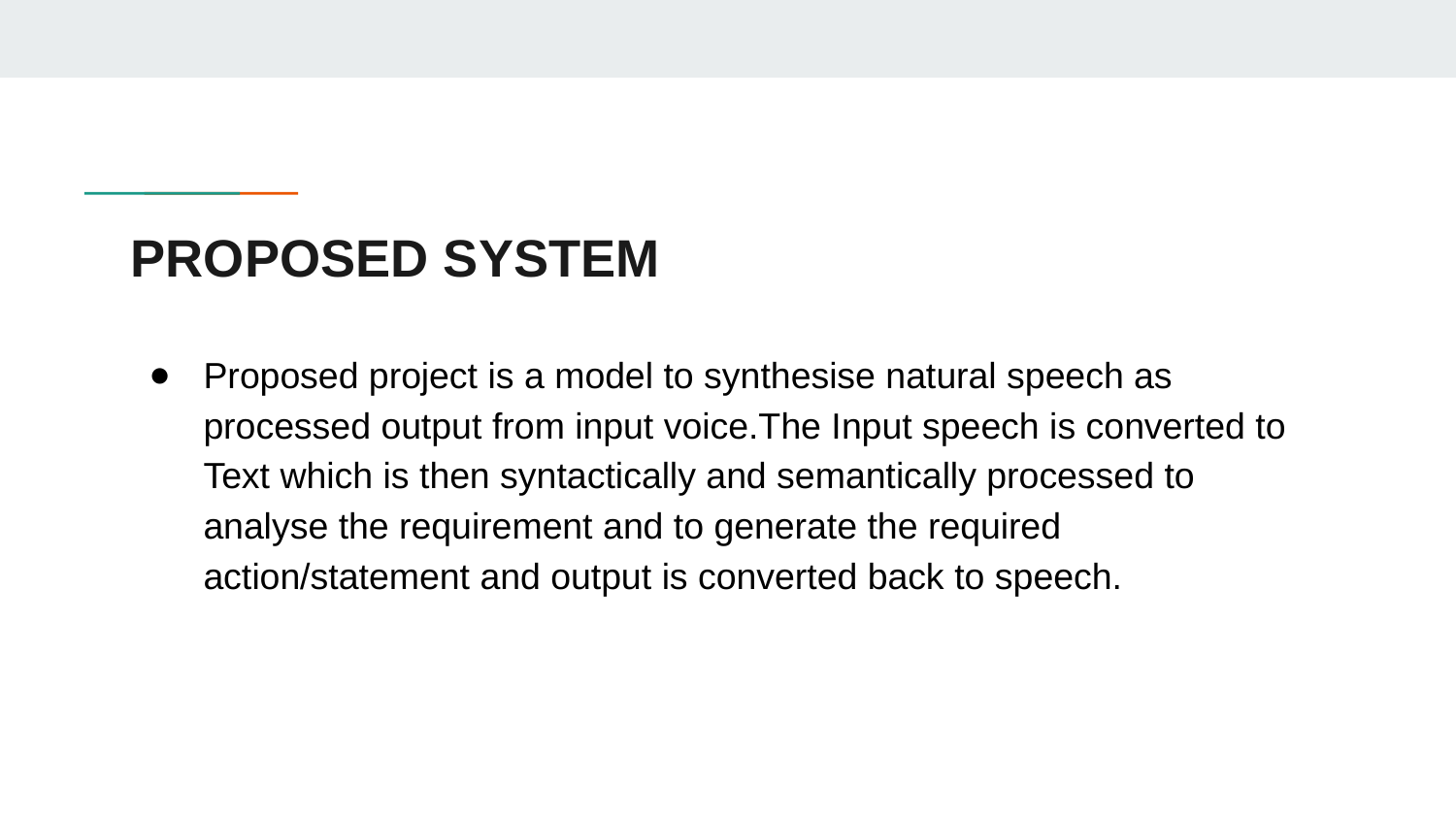

# PROPOSED SYSTEM
Proposed project is a model to synthesise natural speech as processed output from input voice.The Input speech is converted to Text which is then syntactically and semantically processed to analyse the requirement and to generate the required action/statement and output is converted back to speech.